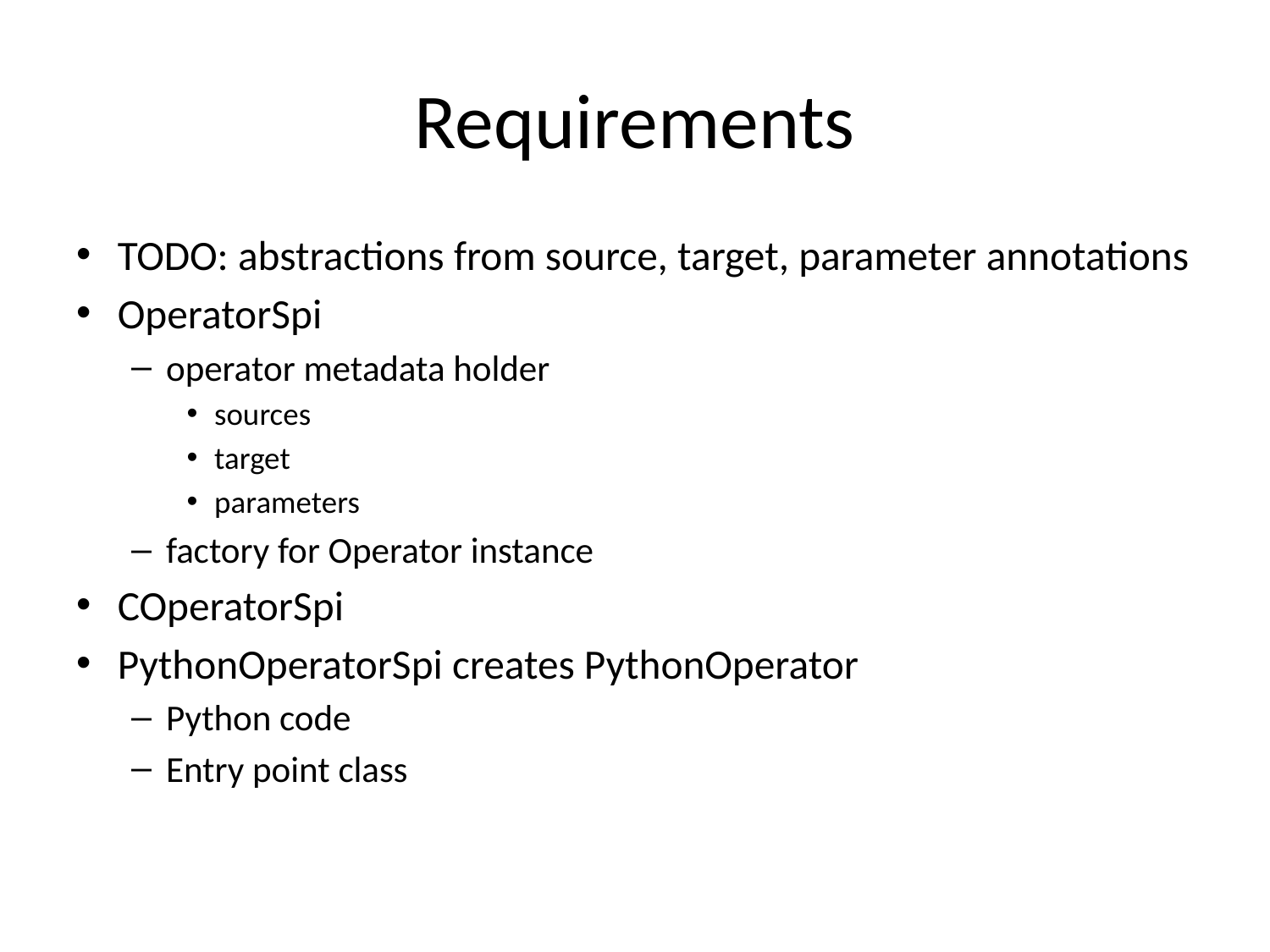

# Requirements
TODO: abstractions from source, target, parameter annotations
OperatorSpi
operator metadata holder
sources
target
parameters
factory for Operator instance
COperatorSpi
PythonOperatorSpi creates PythonOperator
Python code
Entry point class